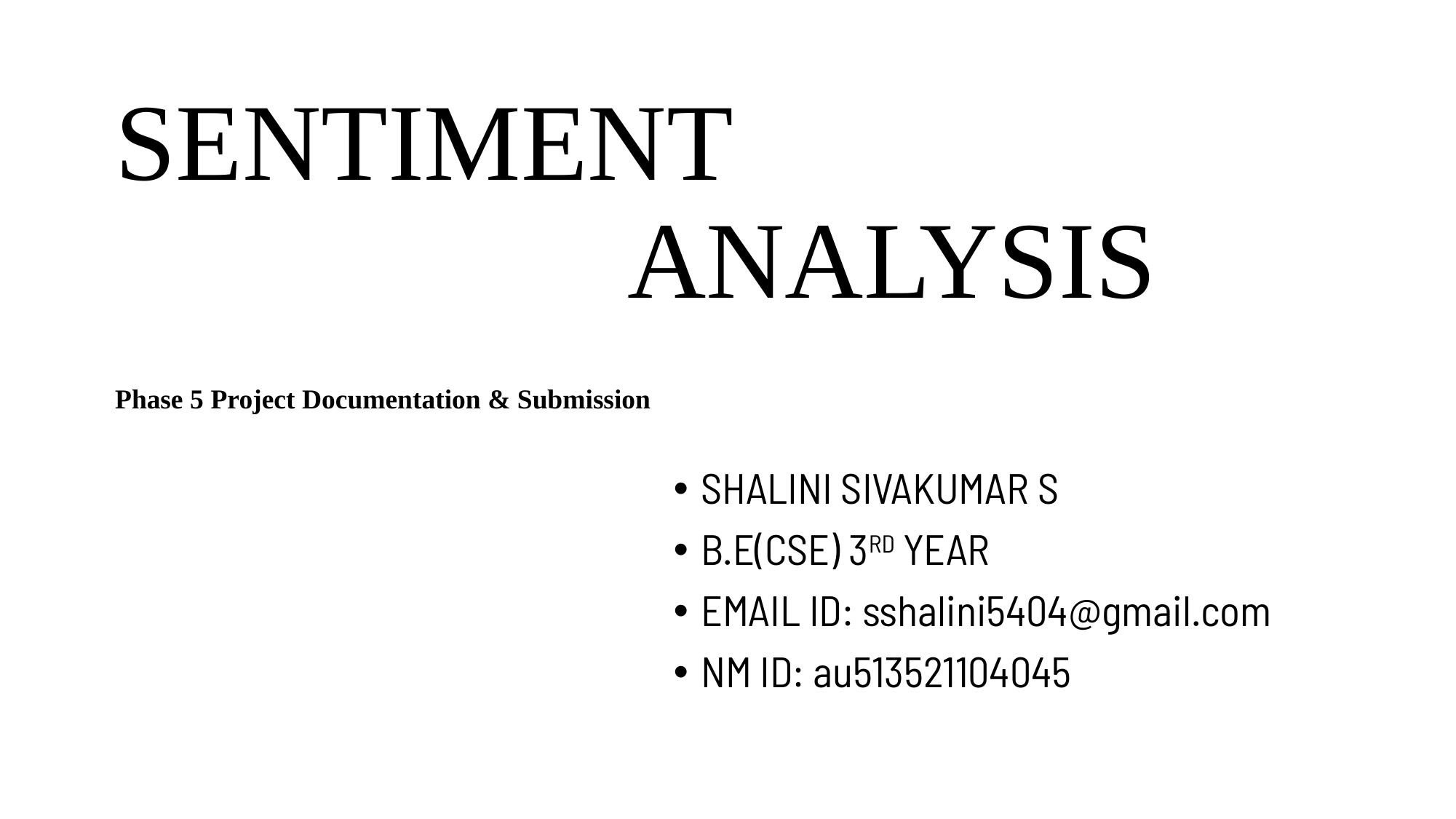

# SENTIMENT ANALYSIS
Phase 5 Project Documentation & Submission
SHALINI SIVAKUMAR S
B.E(CSE) 3RD YEAR
EMAIL ID: sshalini5404@gmail.com
NM ID: au513521104045